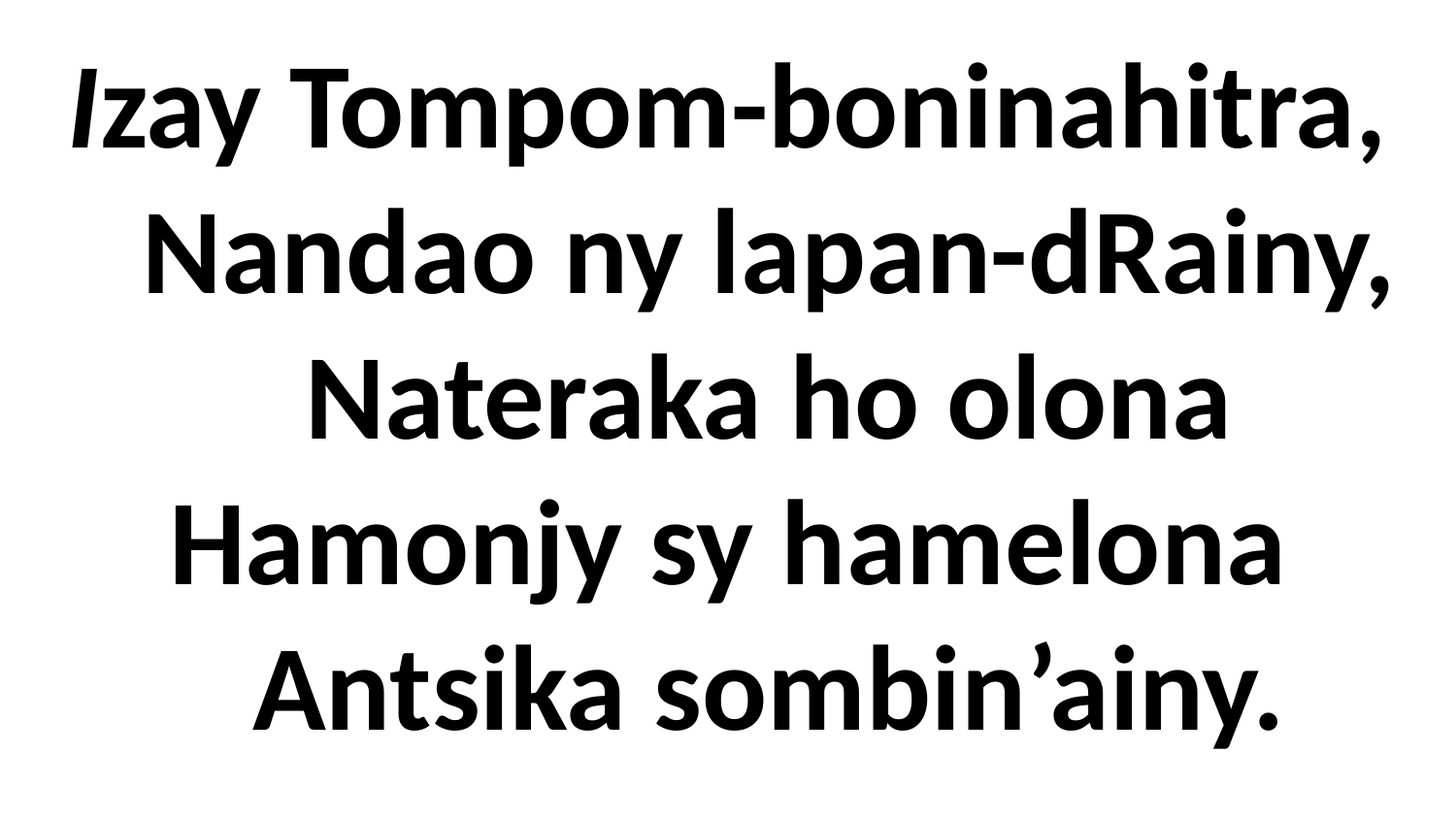

Izay Tompom-boninahitra,
   Nandao ny lapan-dRainy,
   Nateraka ho olona Hamonjy sy hamelona
   Antsika sombin’ainy.